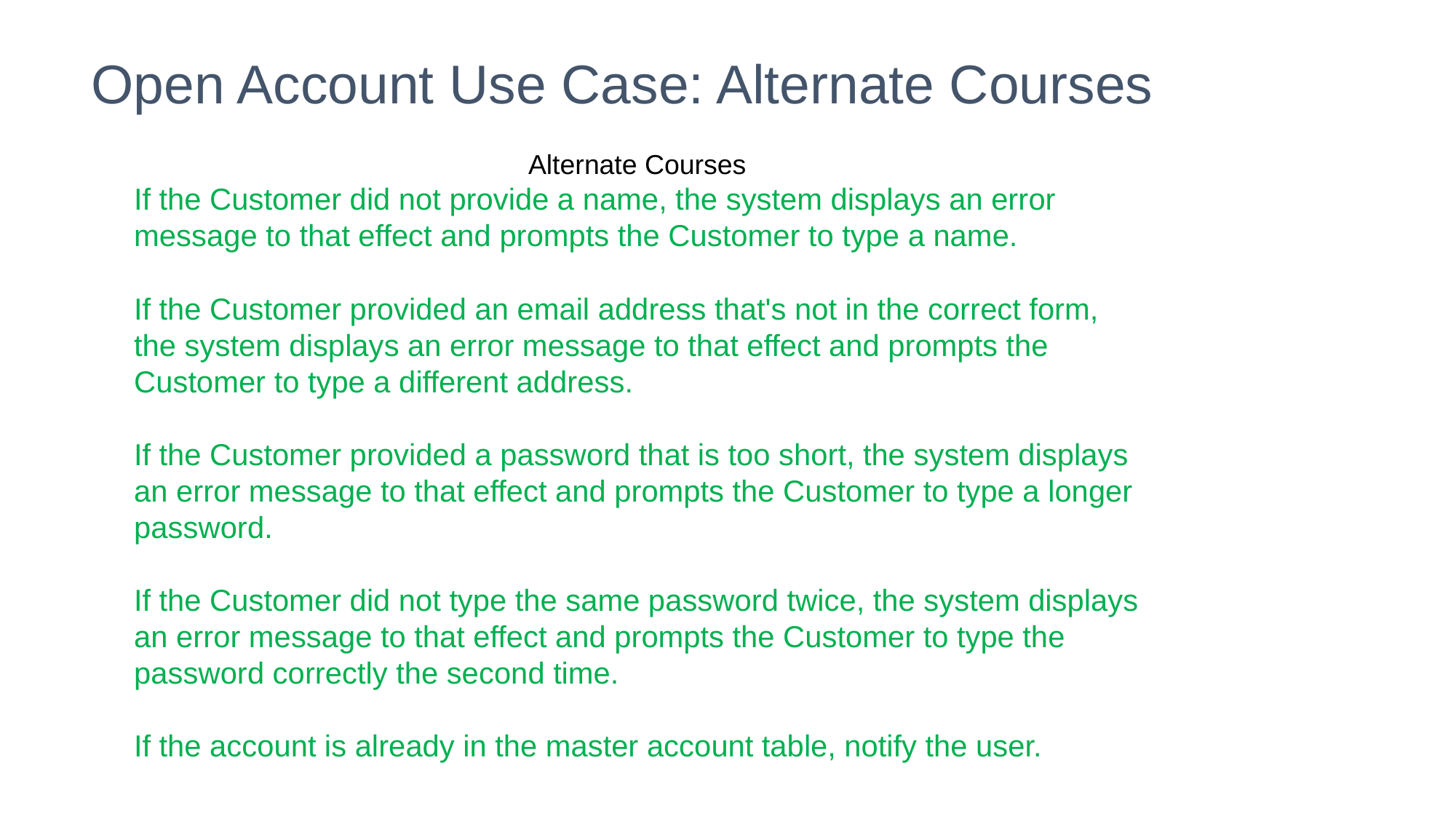

Open Account Use Case: Alternate Courses

Alternate Courses
If the Customer did not provide a name, the system displays an error message to that effect and prompts the Customer to type a name.

If the Customer provided an email address that's not in the correct form, the system displays an error message to that effect and prompts the Customer to type a different address.

If the Customer provided a password that is too short, the system displays an error message to that effect and prompts the Customer to type a longer password.

If the Customer did not type the same password twice, the system displays an error message to that effect and prompts the Customer to type the password correctly the second time.

If the account is already in the master account table, notify the user.